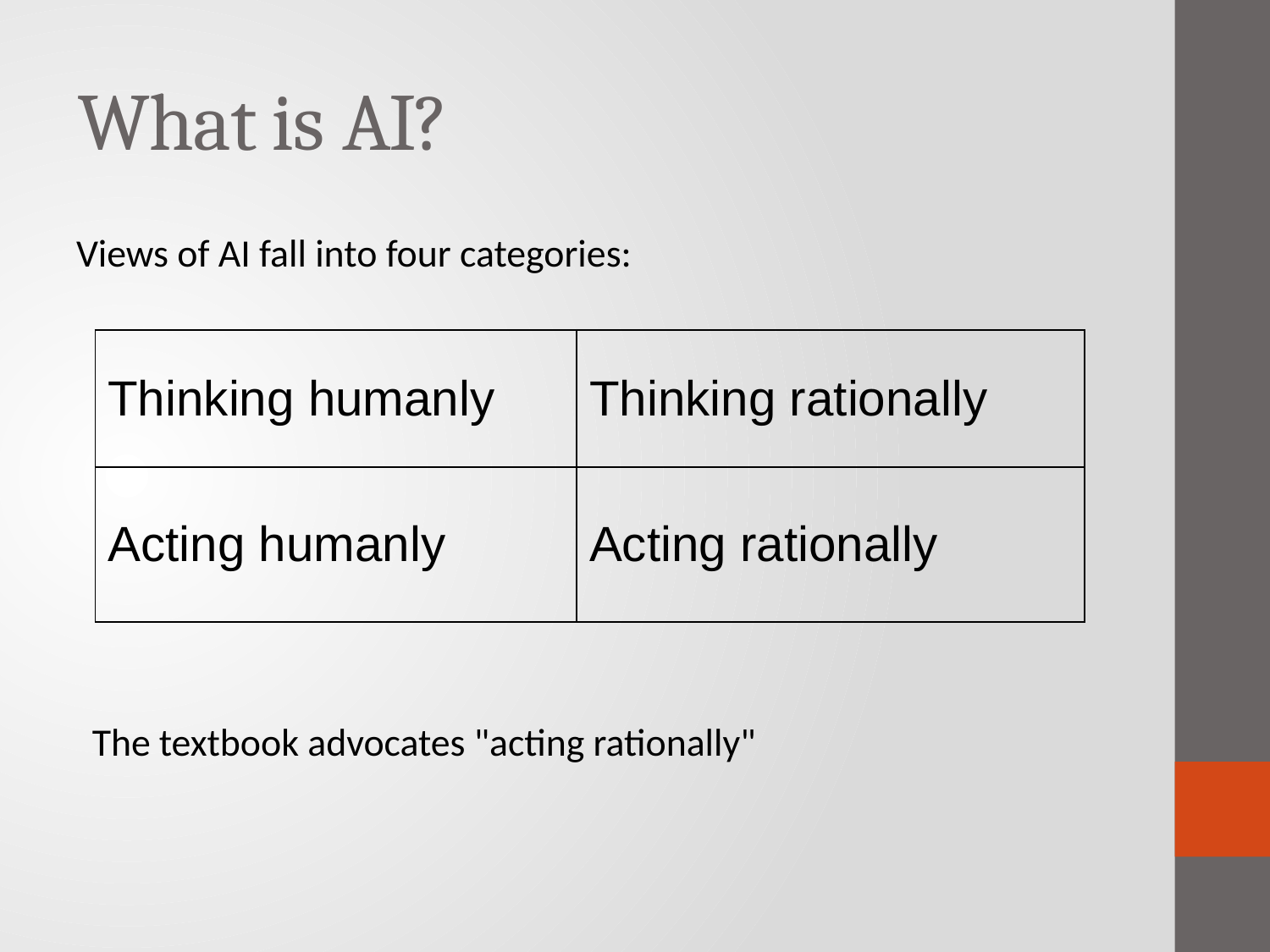

# What is AI?
Views of AI fall into four categories:

The textbook advocates "acting rationally"

| Thinking humanly | Thinking rationally |
| --- | --- |
| Acting humanly | Acting rationally |